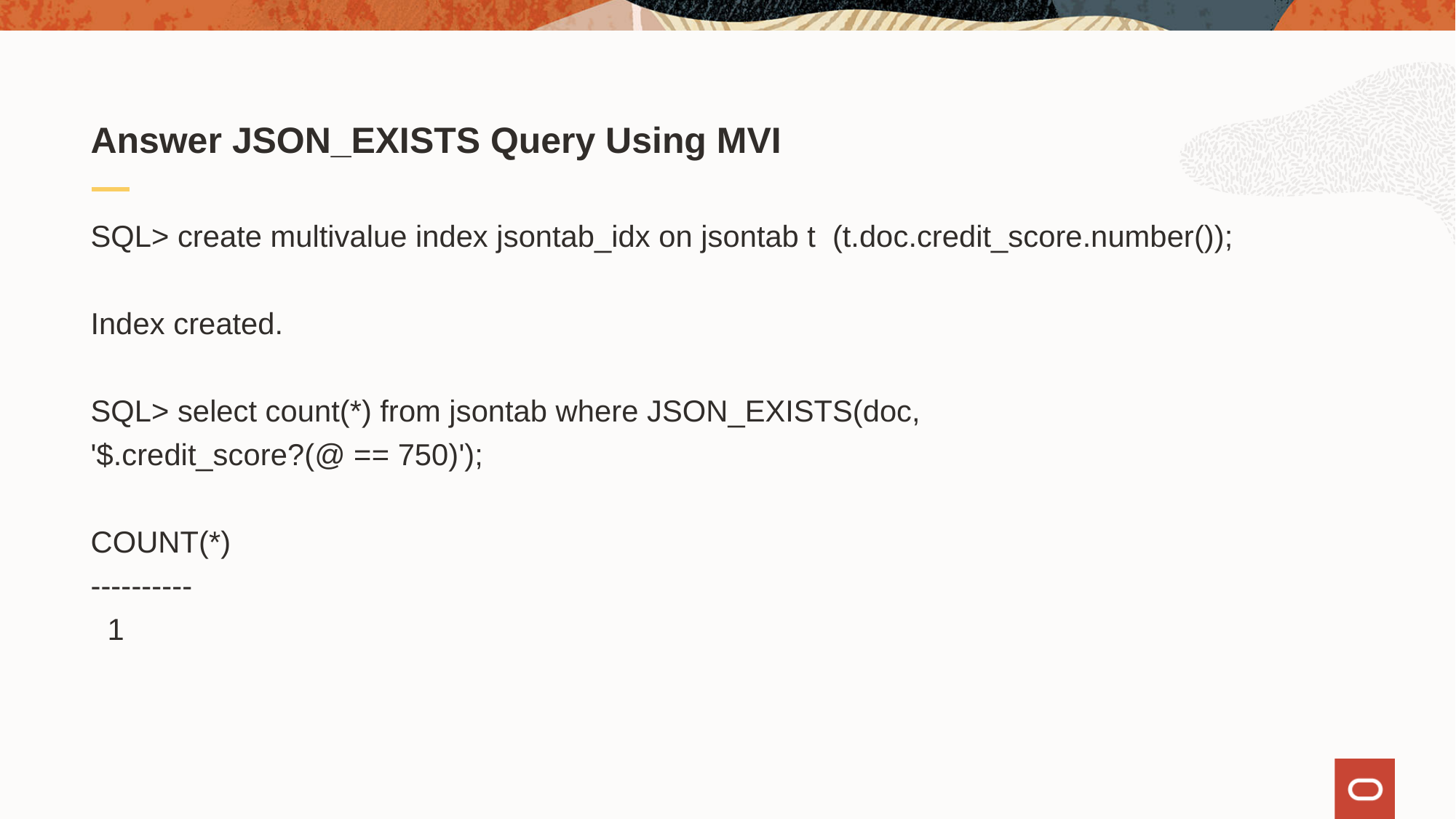

# Answer JSON_EXISTS Query Using MVI
SQL> create multivalue index jsontab_idx on jsontab t  (t.doc.credit_score.number());

Index created.

SQL> select count(*) from jsontab where JSON_EXISTS(doc,
'$.credit_score?(@ == 750)');

COUNT(*)
----------
  1